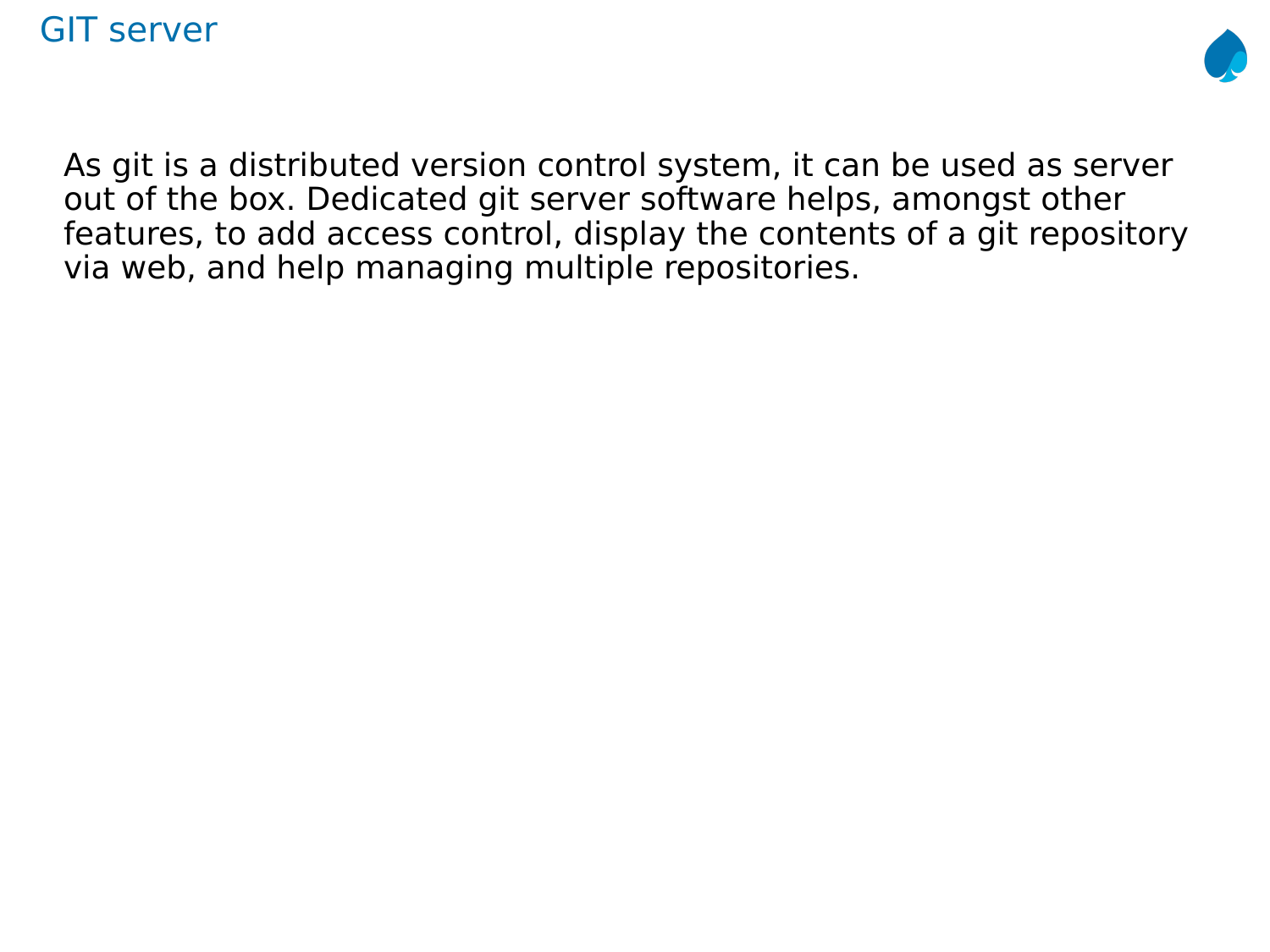

# GIT server
As git is a distributed version control system, it can be used as server out of the box. Dedicated git server software helps, amongst other features, to add access control, display the contents of a git repository via web, and help managing multiple repositories.